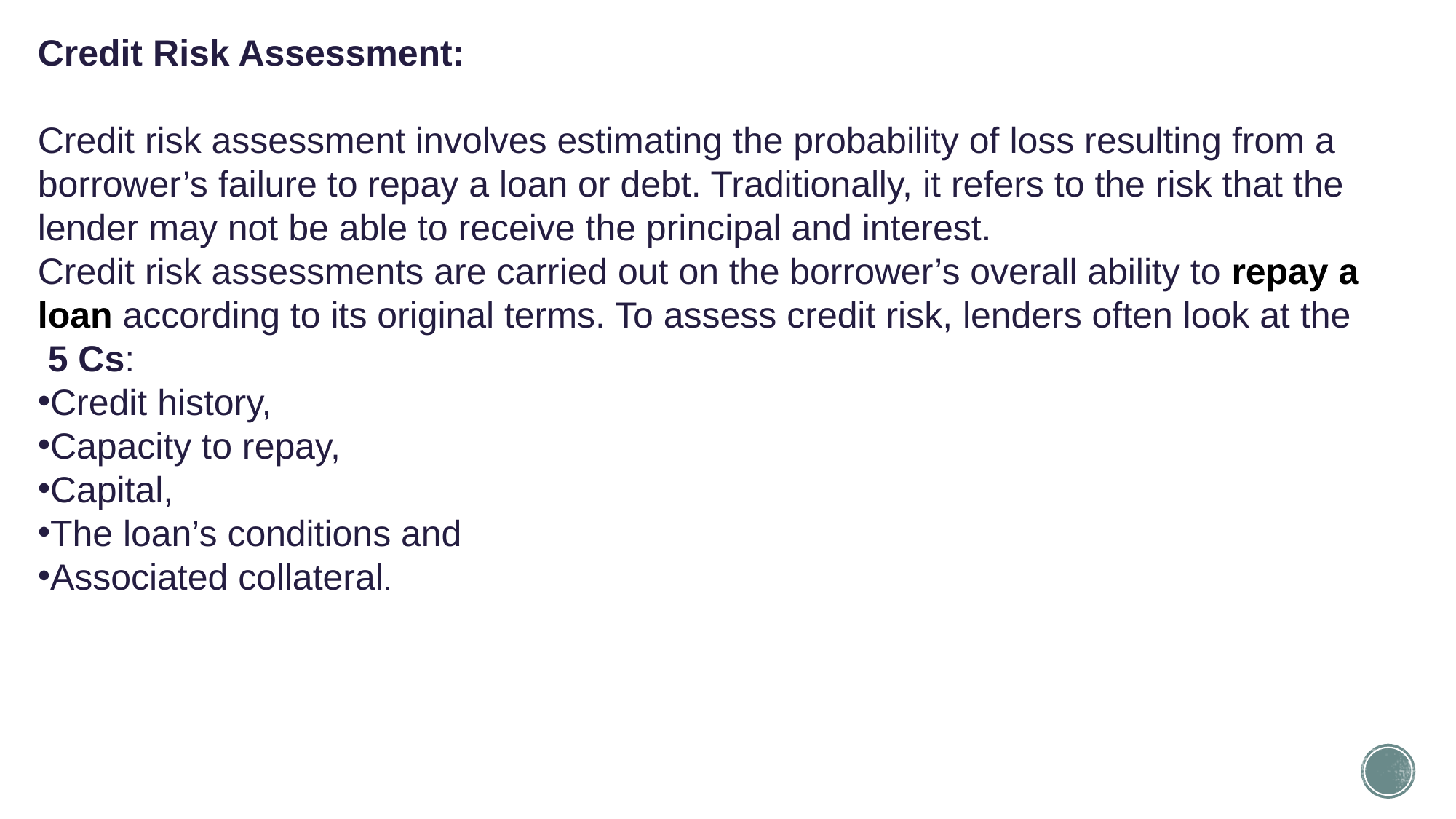

Credit Risk Assessment:

Credit risk assessment involves estimating the probability of loss resulting from a borrower’s failure to repay a loan or debt. Traditionally, it refers to the risk that the lender may not be able to receive the principal and interest.
Credit risk assessments are carried out on the borrower’s overall ability to repay a loan according to its original terms. To assess credit risk, lenders often look at the
 5 Cs:
Credit history,
Capacity to repay,
Capital,
The loan’s conditions and
Associated collateral.